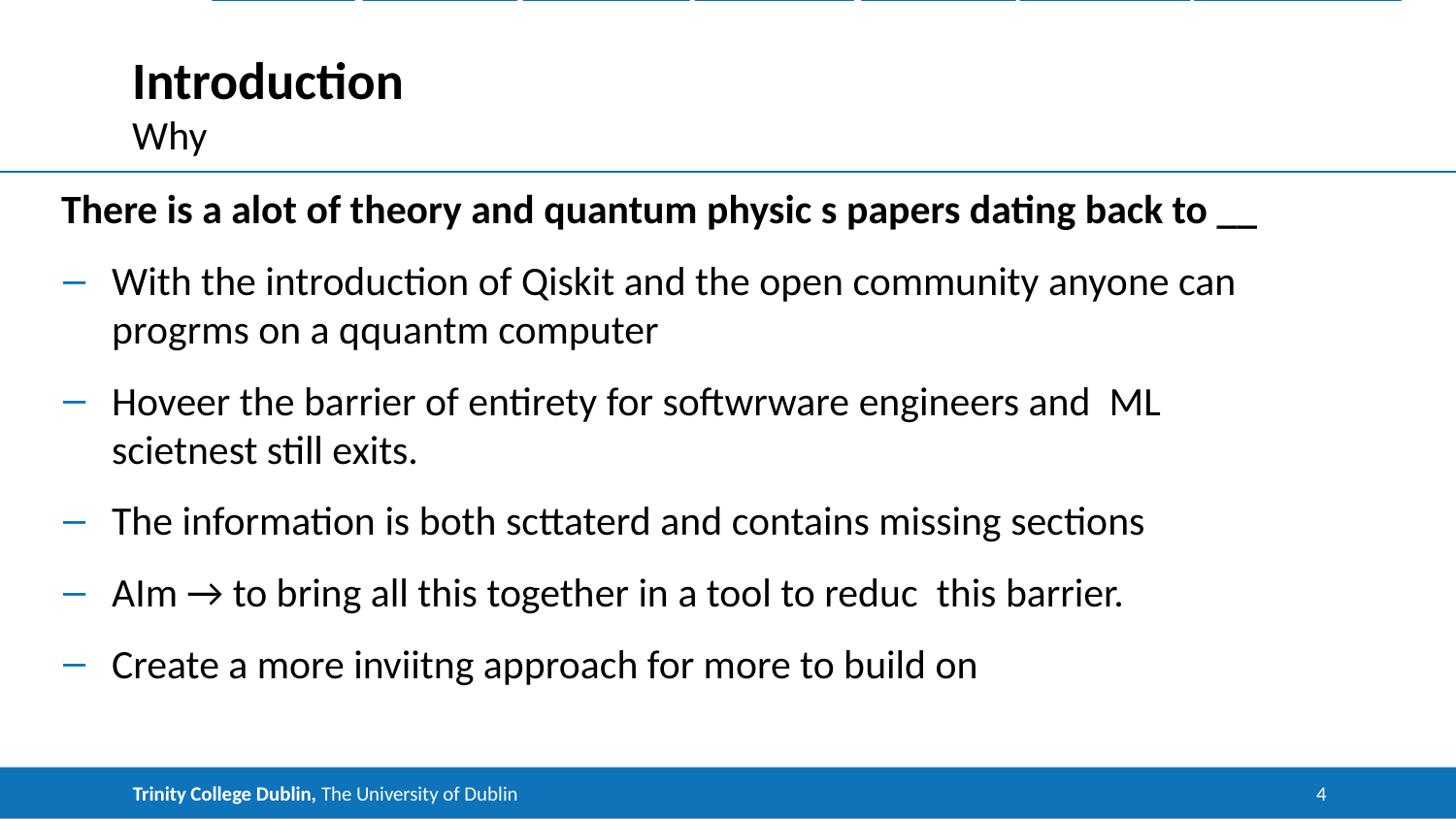

Introduction & background
The Circuits
Data Encoding
Quantum
    Run
Classical
   Run
Results
   Future
   Work
Conclusion
# Introduction
Why
There is a alot of theory and quantum physic s papers dating back to __
With the introduction of Qiskit and the open community anyone can progrms on a qquantm computer
Hoveer the barrier of entirety for softwrware engineers and  ML scietnest still exits.
The information is both scttaterd and contains missing sections
AIm → to bring all this together in a tool to reduc  this barrier.
Create a more inviitng approach for more to build on
Trinity College Dublin, The University of Dublin